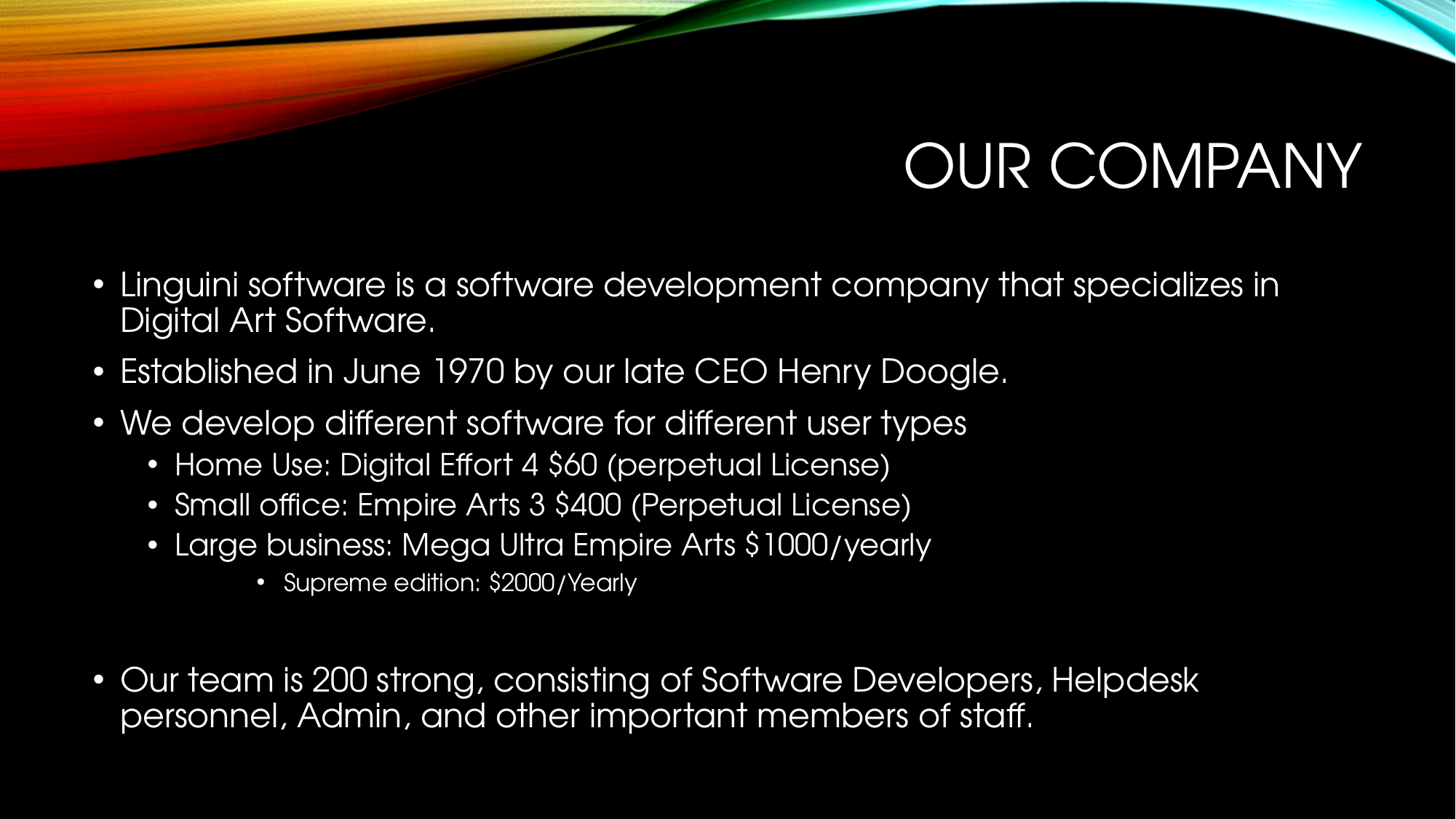

# Our company
Linguini software is a software development company that specializes in Digital Art Software.
Established in June 1970 by our late CEO Henry Doogle.
We develop different software for different user types
Home Use: Digital Effort 4 $60 (perpetual License)
Small office: Empire Arts 3 $400 (Perpetual License)
Large business: Mega Ultra Empire Arts $1000/yearly
Supreme edition: $2000/Yearly

Our team is 200 strong, consisting of Software Developers, Helpdesk personnel, Admin, and other important members of staff.